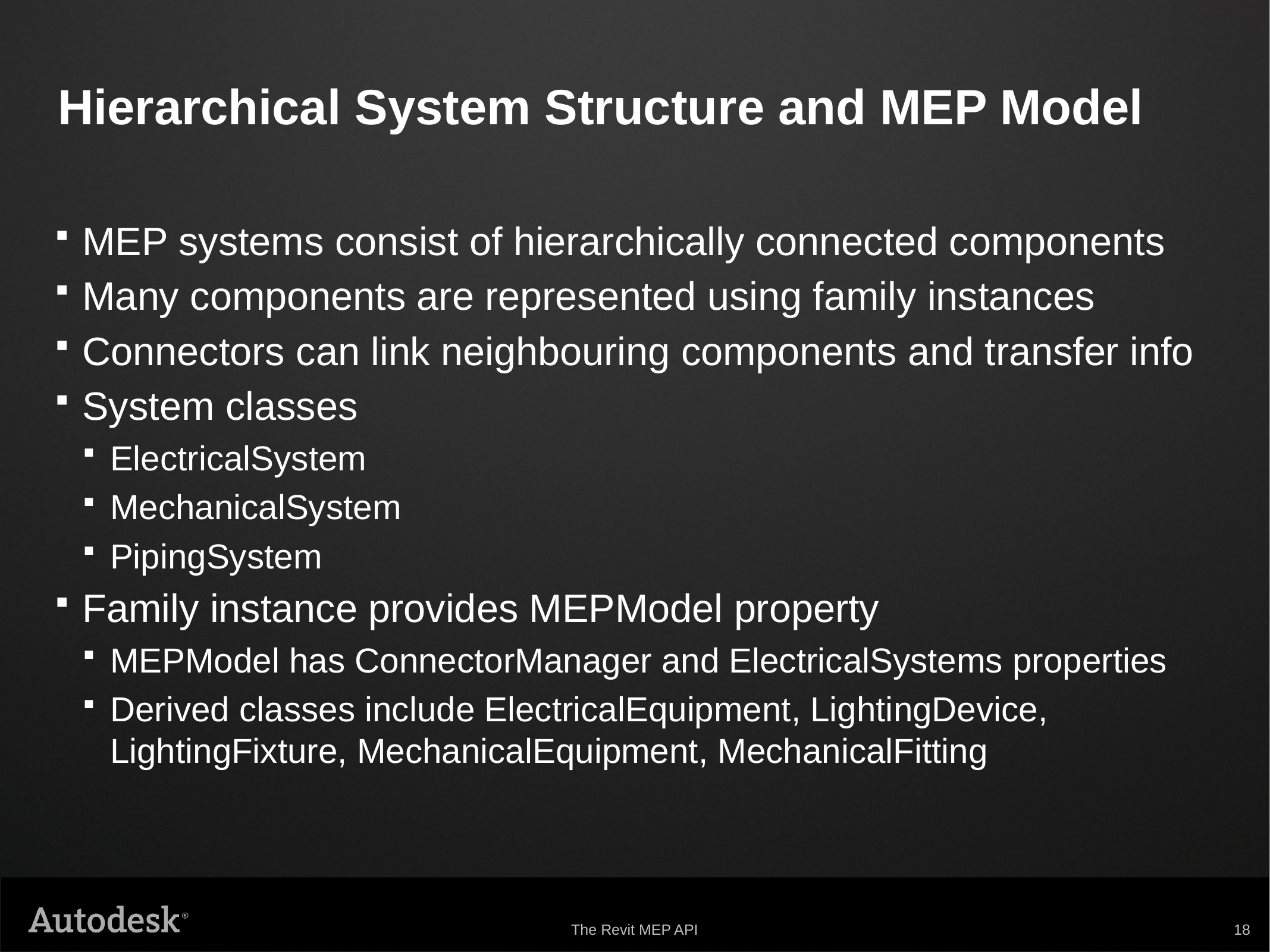

# Hierarchical System Structure and MEP Model
MEP systems consist of hierarchically connected components
Many components are represented using family instances
Connectors can link neighbouring components and transfer info
System classes
ElectricalSystem
MechanicalSystem
PipingSystem
Family instance provides MEPModel property
MEPModel has ConnectorManager and ElectricalSystems properties
Derived classes include ElectricalEquipment, LightingDevice, LightingFixture, MechanicalEquipment, MechanicalFitting
The Revit MEP API
18